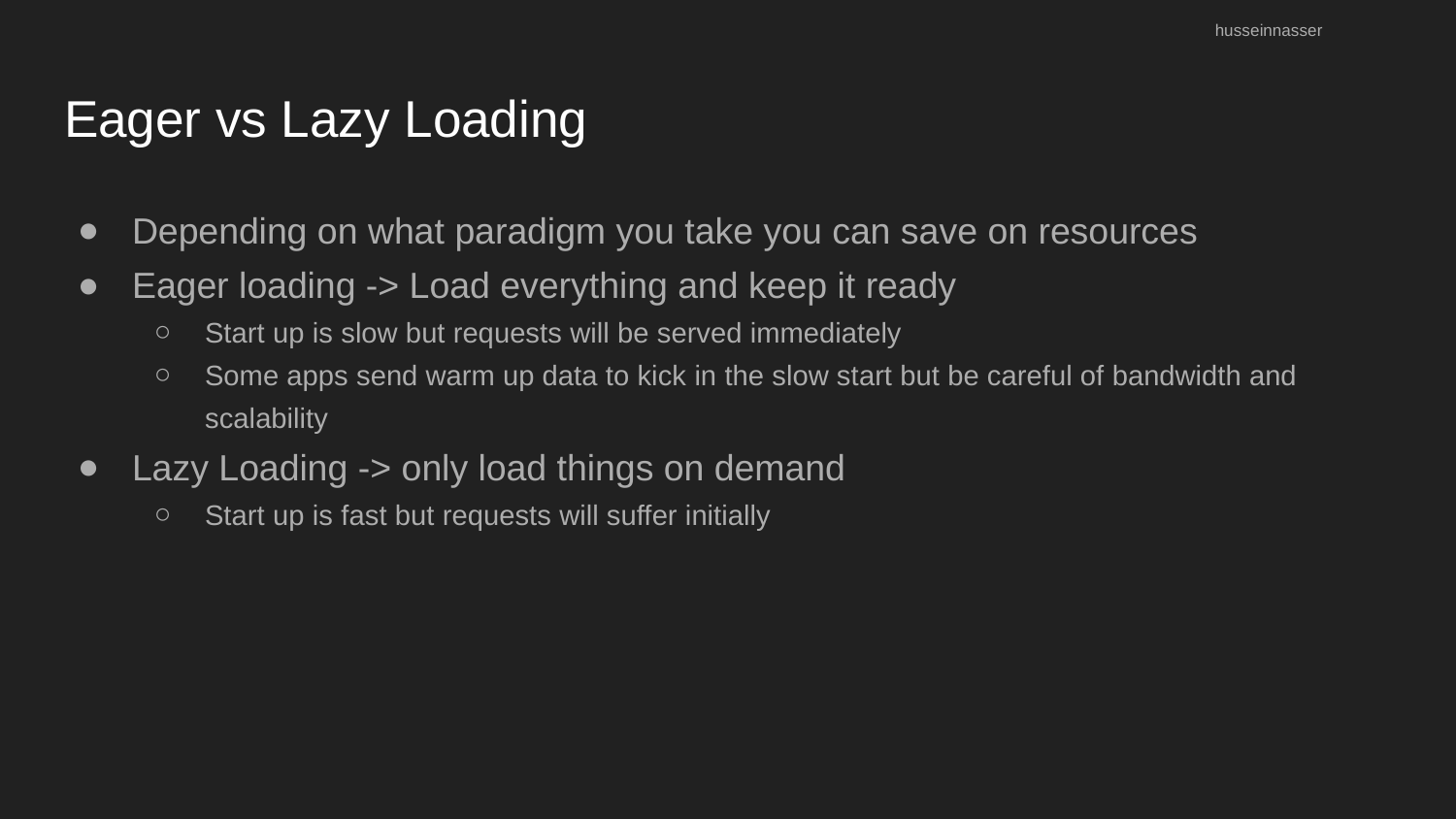

husseinnasser
# Eager vs Lazy Loading
Depending on what paradigm you take you can save on resources
Eager loading -> Load everything and keep it ready
Start up is slow but requests will be served immediately
Some apps send warm up data to kick in the slow start but be careful of bandwidth and scalability
Lazy Loading -> only load things on demand
Start up is fast but requests will suffer initially